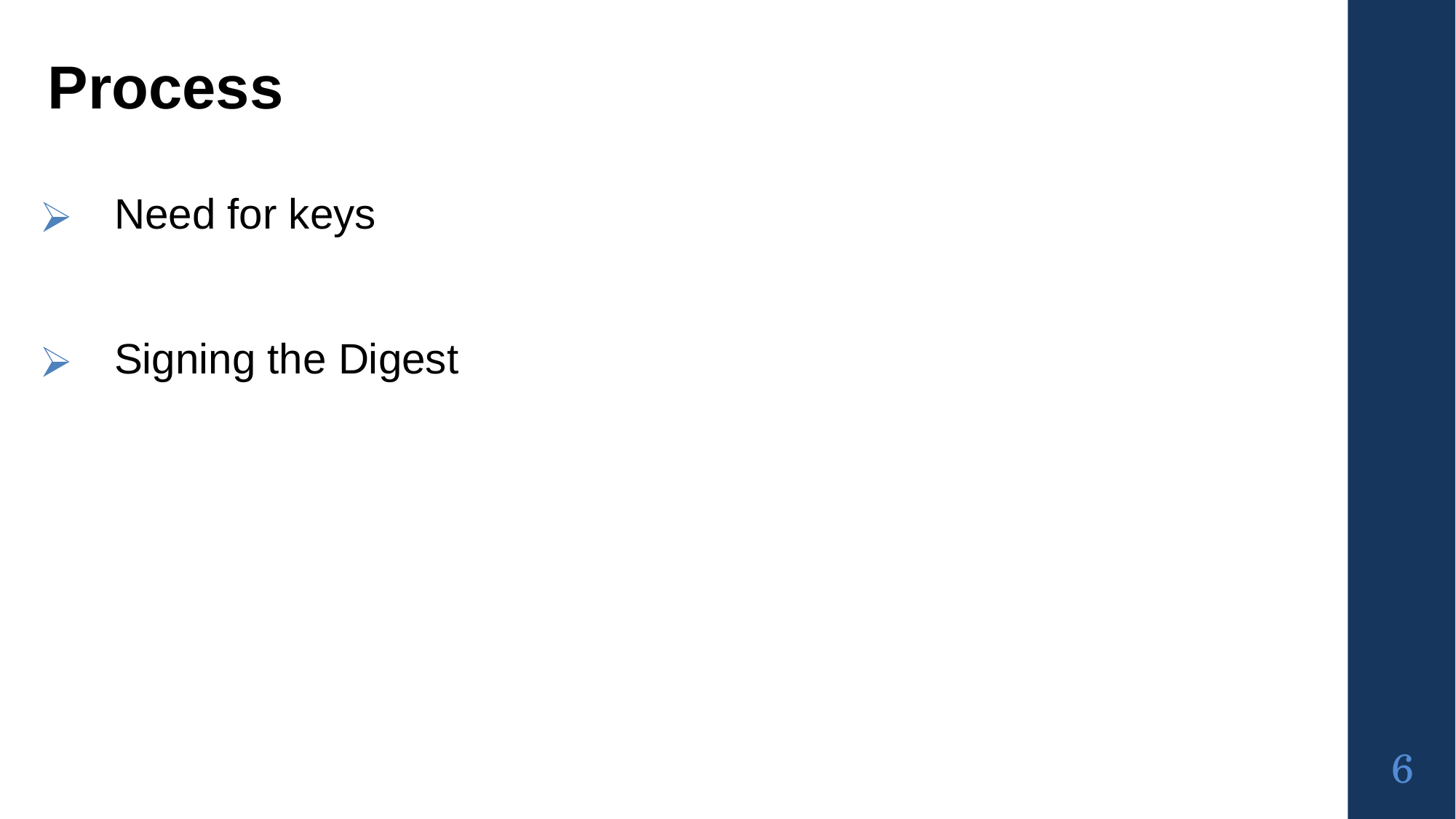

Process
Need for keys

Signing the Digest
6